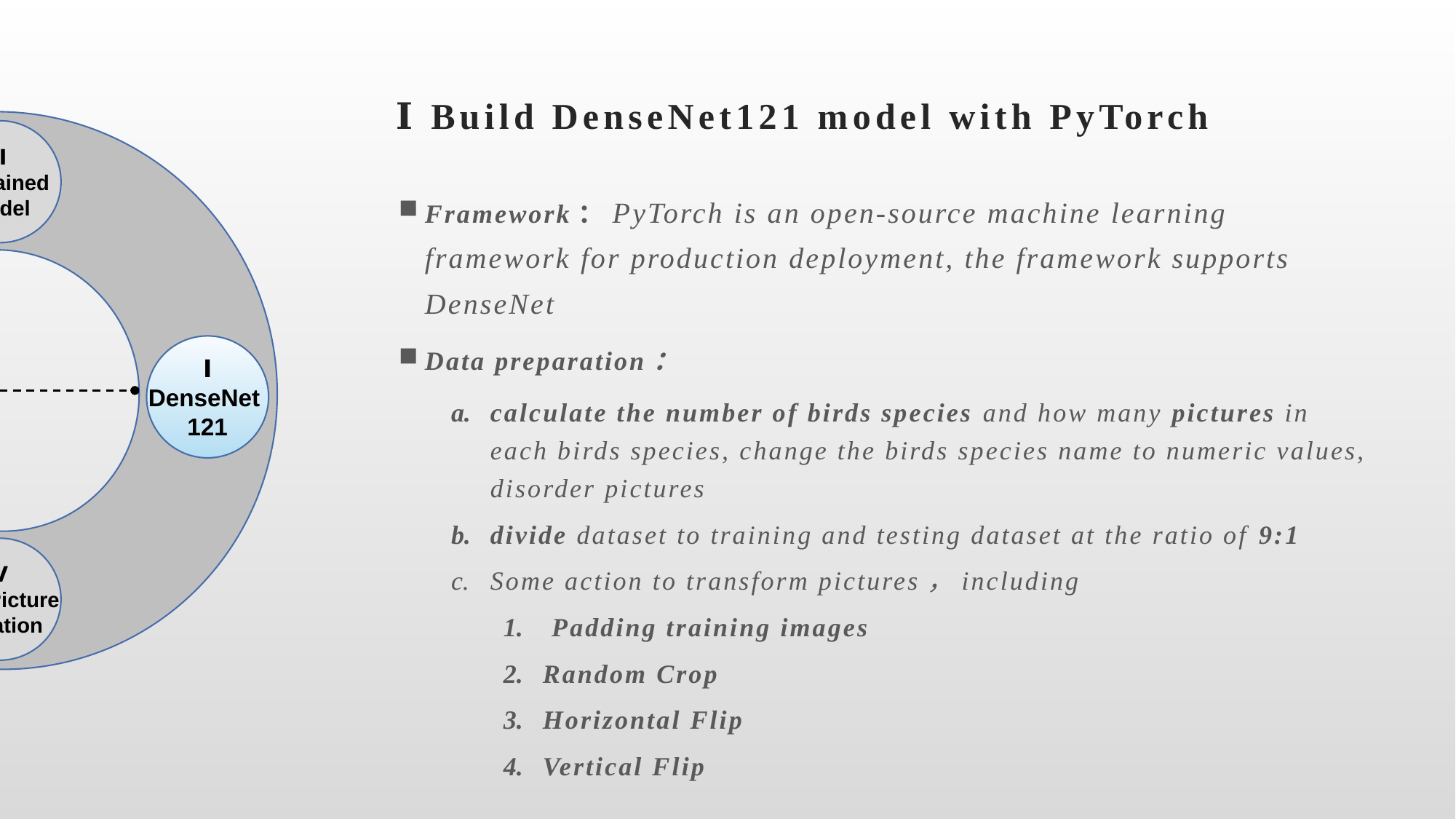

# Ⅰ Build DenseNet121 model with PyTorch

Ⅳ
Add
SENet

Ⅴ
Add Picture
Rotation
Ⅲ
Better
Structure
Ⅱ
Pretrained
Model
Ⅰ
DenseNet
121
Framework：PyTorch is an open-source machine learning framework for production deployment, the framework supports DenseNet
Data preparation：
calculate the number of birds species and how many pictures in each birds species, change the birds species name to numeric values, disorder pictures
divide dataset to training and testing dataset at the ratio of 9:1
Some action to transform pictures，including
 Padding training images
Random Crop
Horizontal Flip
Vertical Flip